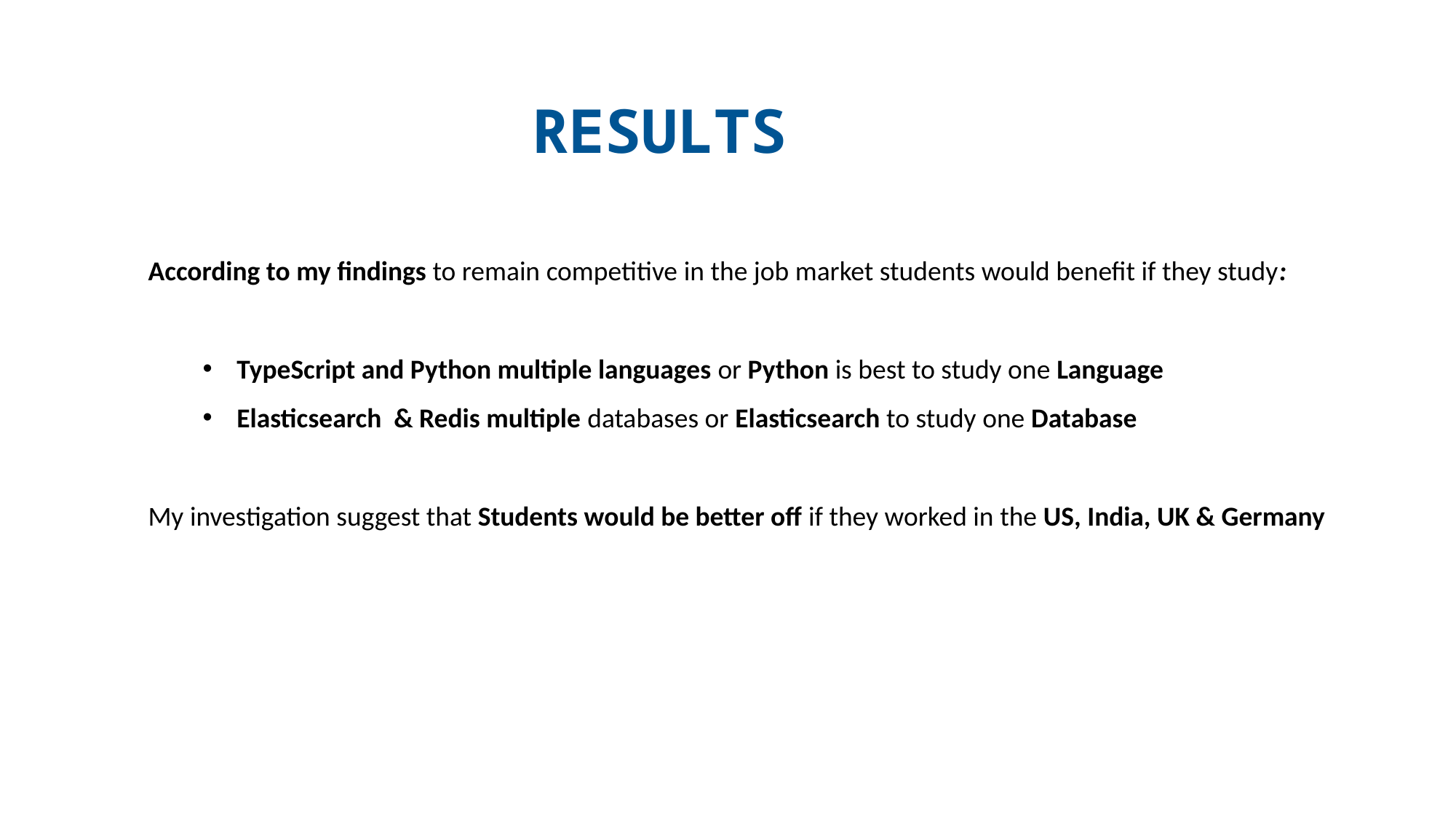

RESULTS

According to my findings to remain competitive in the job market students would benefit if they study:

TypeScript and Python multiple languages or Python is best to study one Language
Elasticsearch  & Redis multiple databases or Elasticsearch to study one Database
My investigation suggest that Students would be better off if they worked in the US, India, UK & Germany